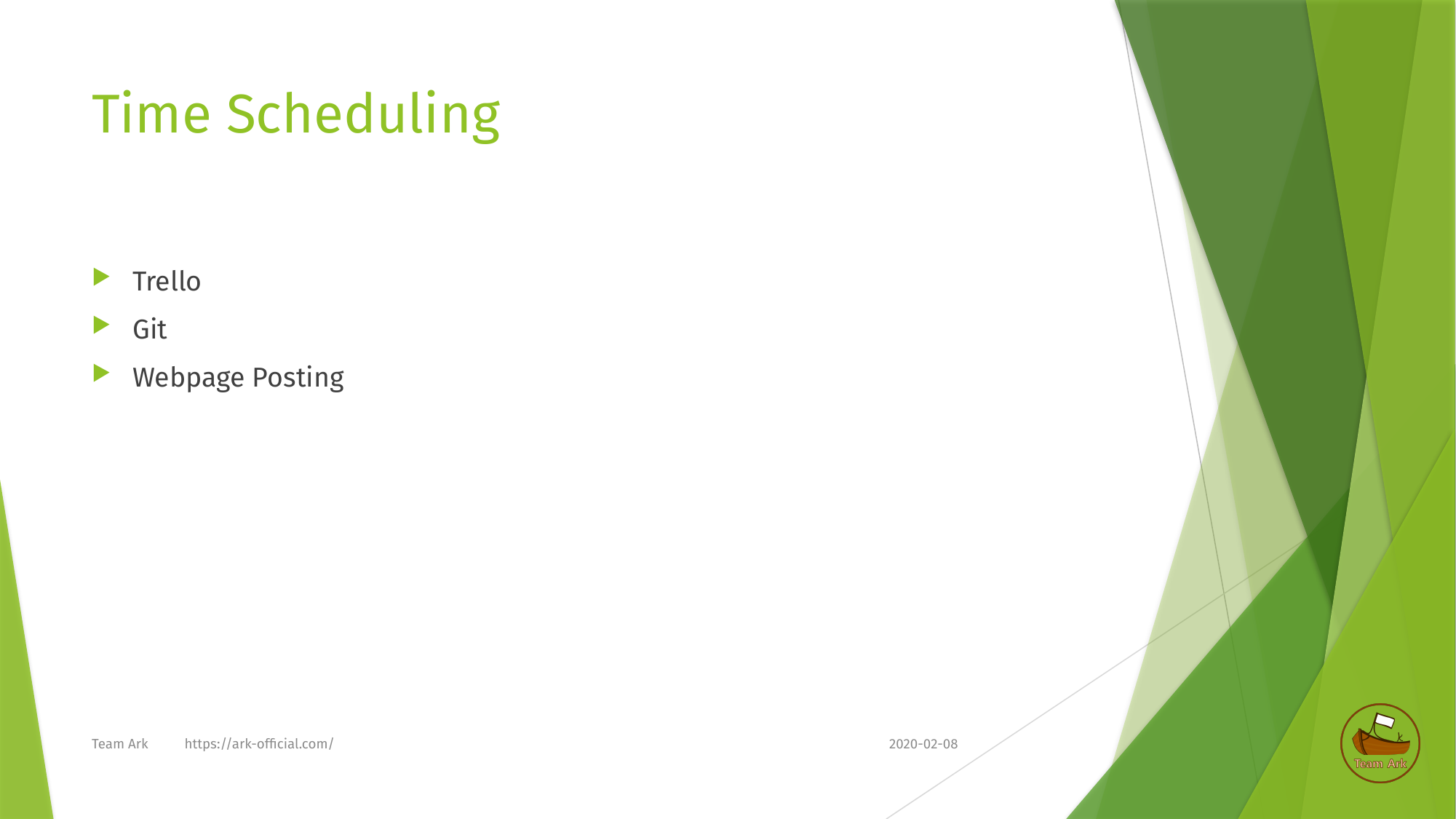

# Time Scheduling
Trello
Git
Webpage Posting
Team Ark          https://ark-official.com/
2020-02-08